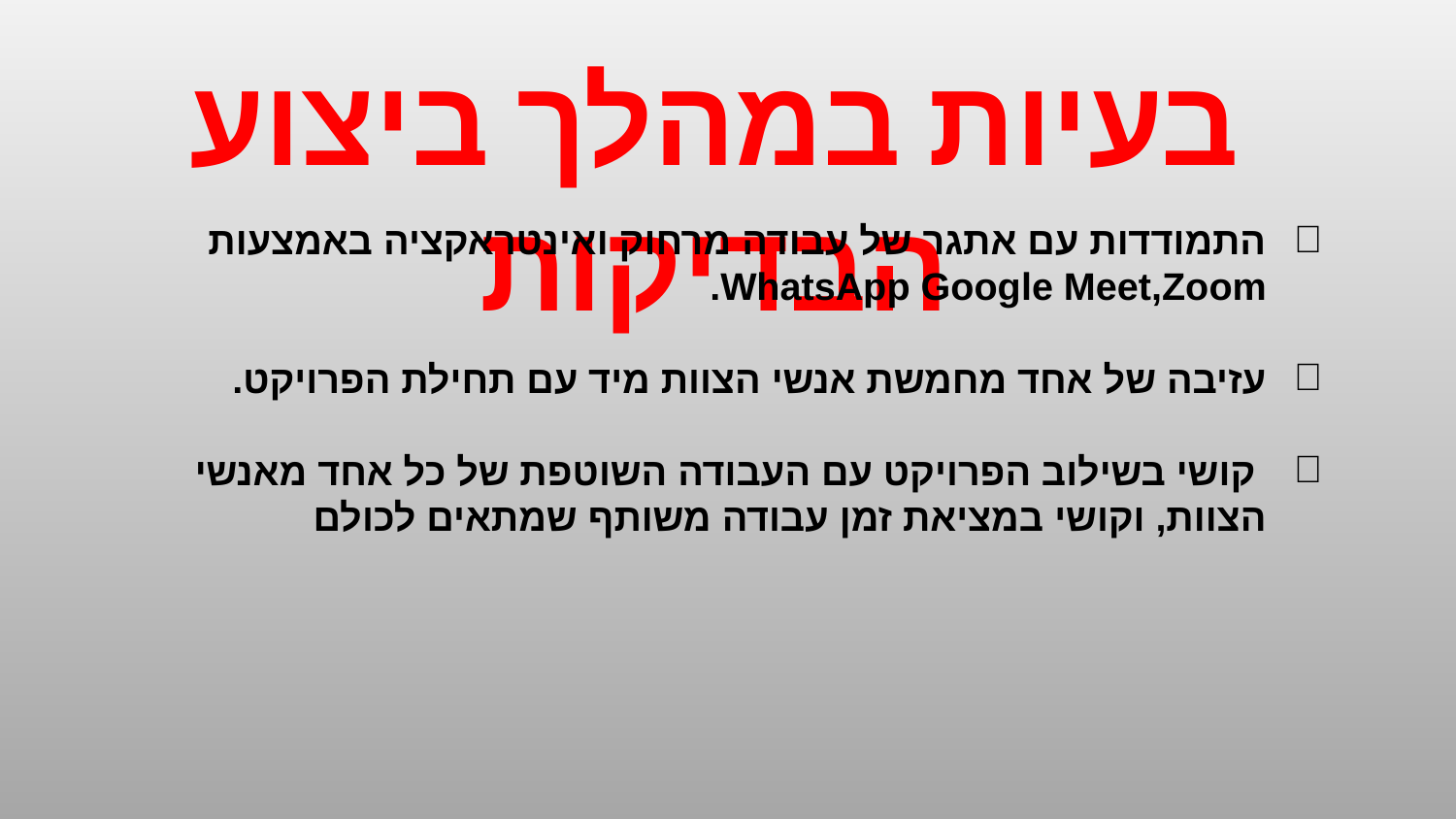

בעיות במהלך ביצוע הבדיקות
התמודדות עם אתגר של עבודה מרחוק ואינטראקציה באמצעות WhatsApp Google Meet,Zoom.

עזיבה של אחד מחמשת אנשי הצוות מיד עם תחילת הפרויקט.

 קושי בשילוב הפרויקט עם העבודה השוטפת של כל אחד מאנשי הצוות, וקושי במציאת זמן עבודה משותף שמתאים לכולם